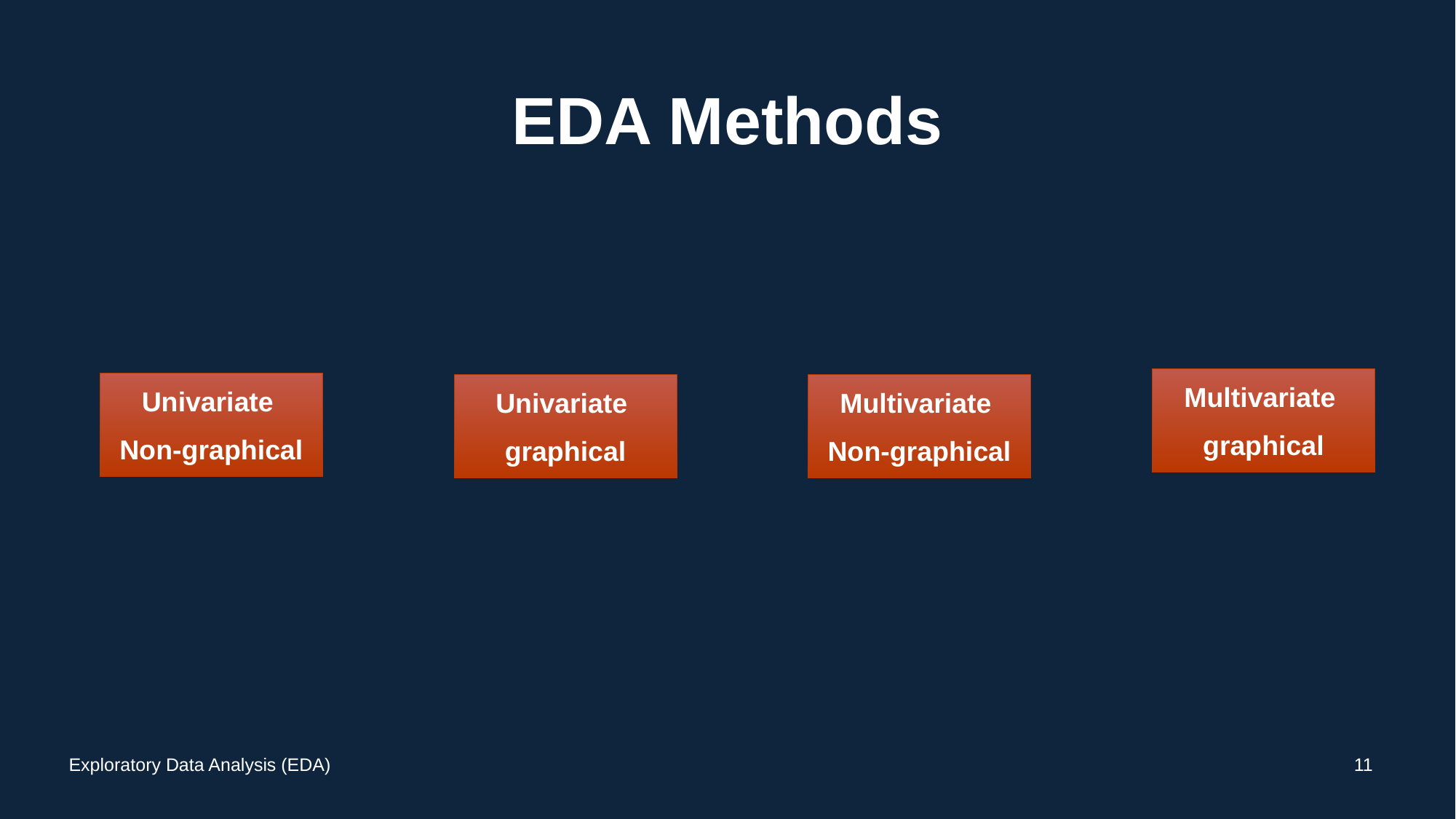

# EDA Methods
Multivariate
graphical
Univariate
Non-graphical
Univariate
graphical
Multivariate
Non-graphical
11
Exploratory Data Analysis (EDA)